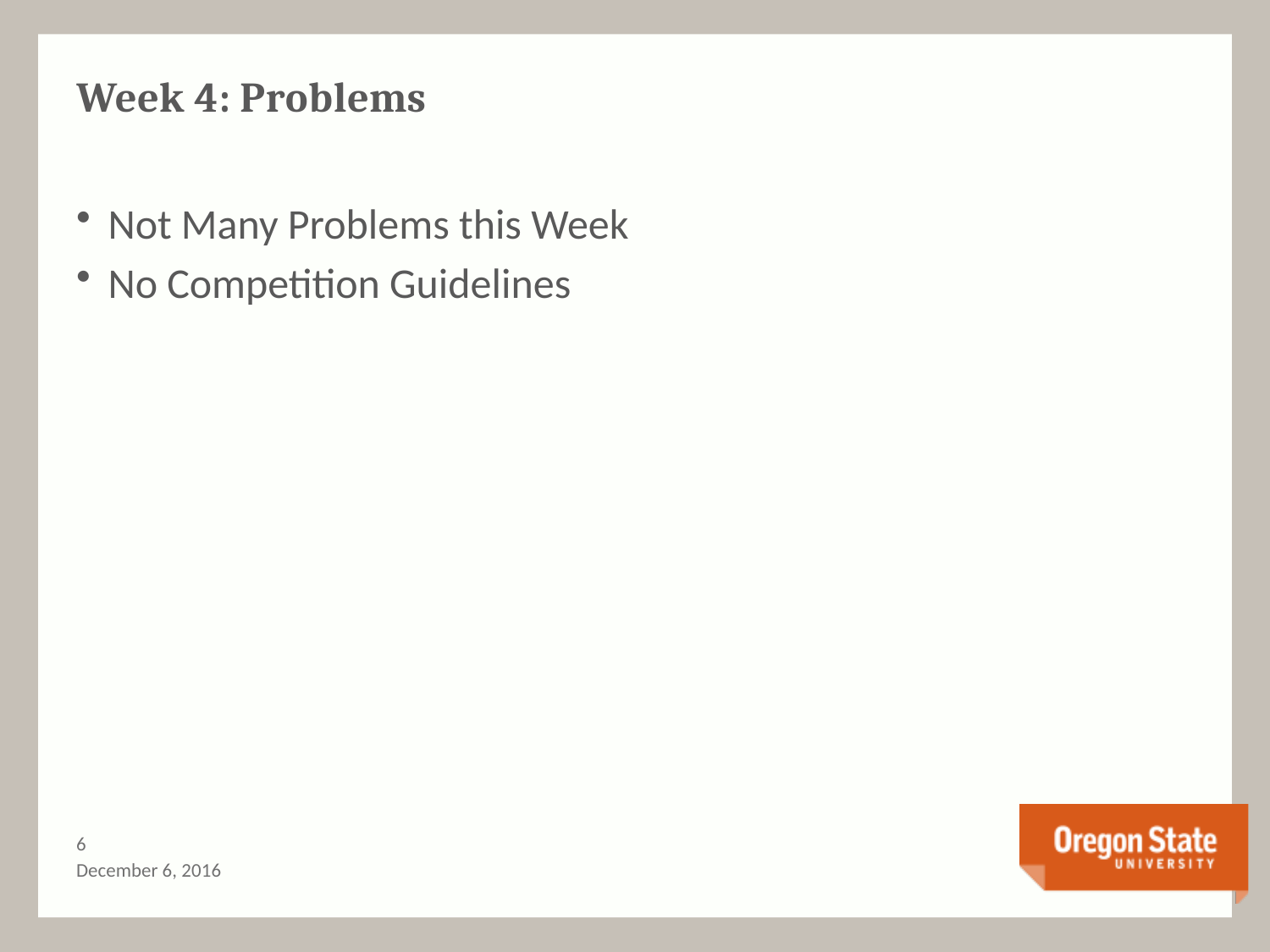

# Week 4: Problems
Not Many Problems this Week
No Competition Guidelines
6
December 6, 2016